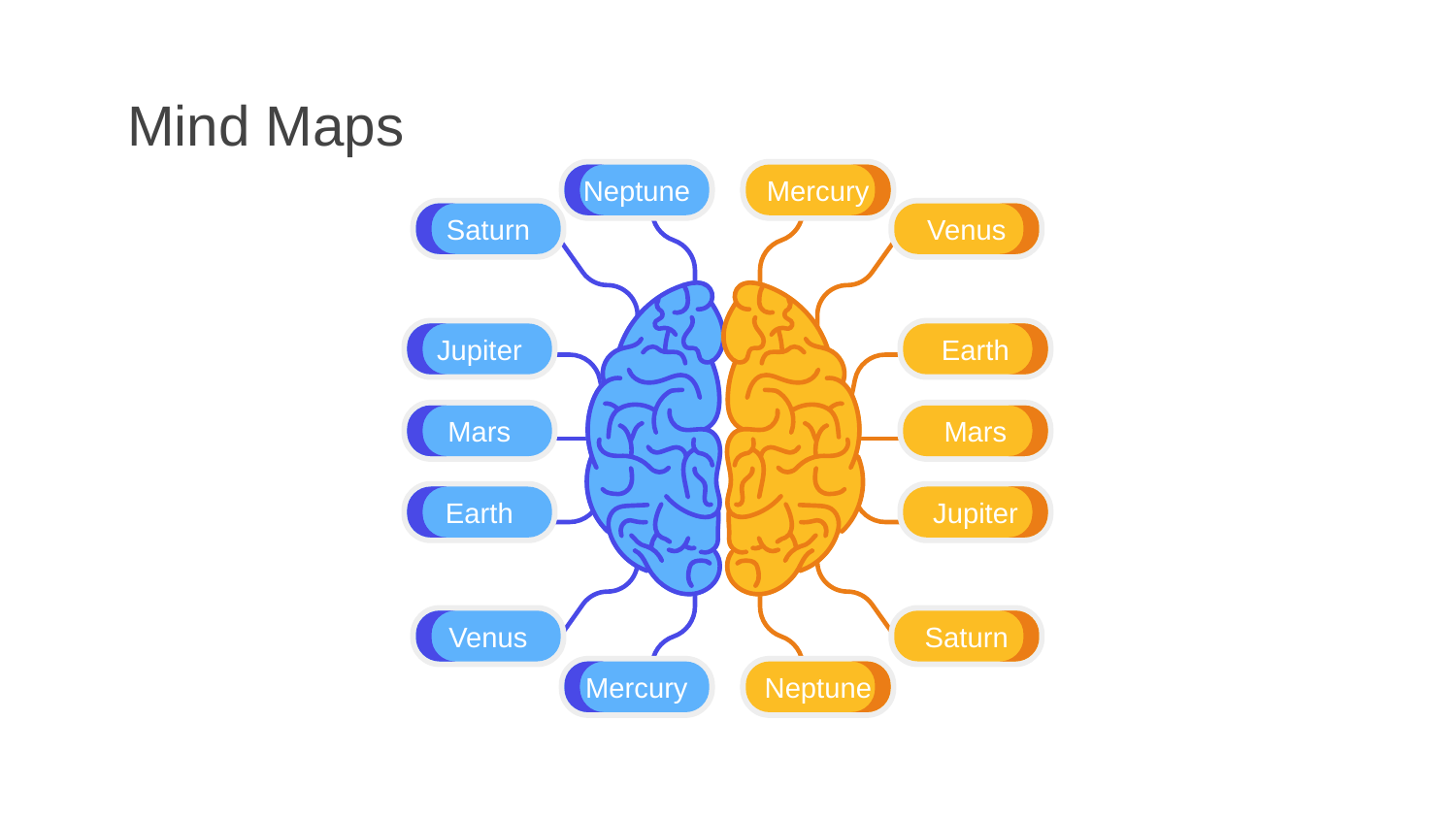

# Mind Maps

Neptune

Mercury

Saturn

Venus

Jupiter

Earth

Mars

Mars

Earth

Jupiter

Venus

Saturn

Mercury

Neptune